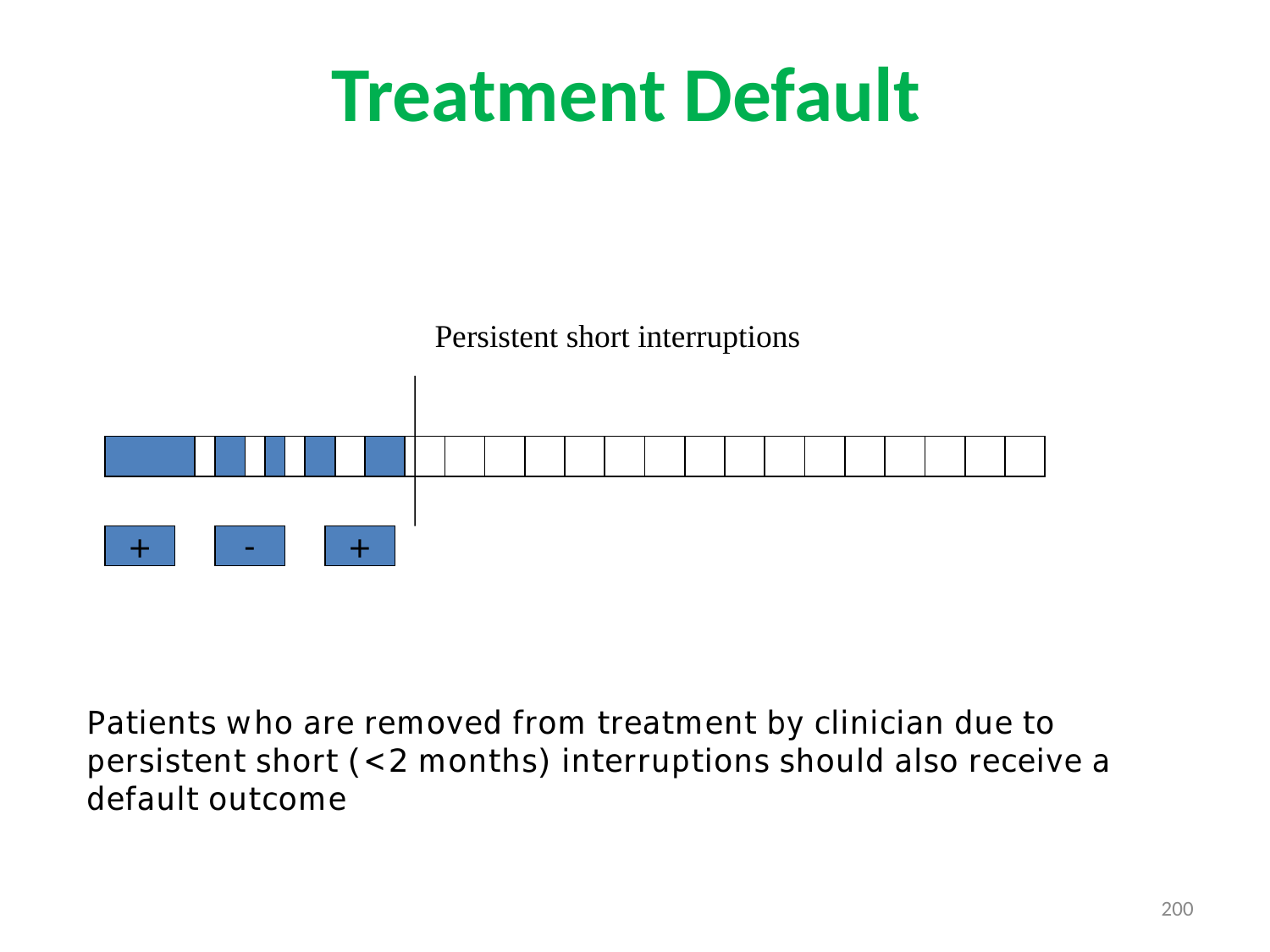

# Treatment Default
Persistent short interruptions

+
-
+
Patients who are removed from treatment by clinician due to persistent short (<2 months) interruptions should also receive a default outcome

200